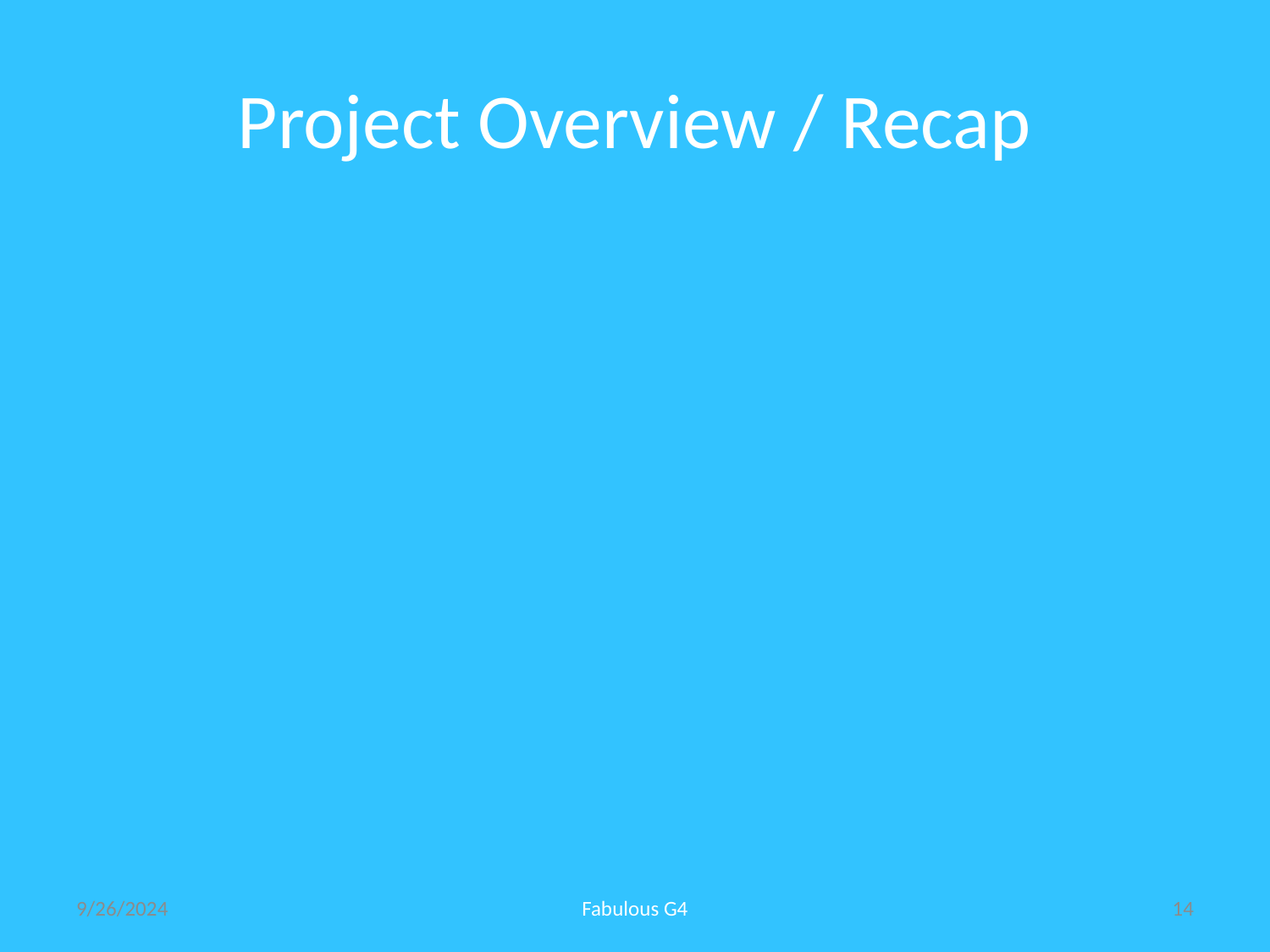

# Project Overview / Recap

9/26/2024
Fabulous G4
14